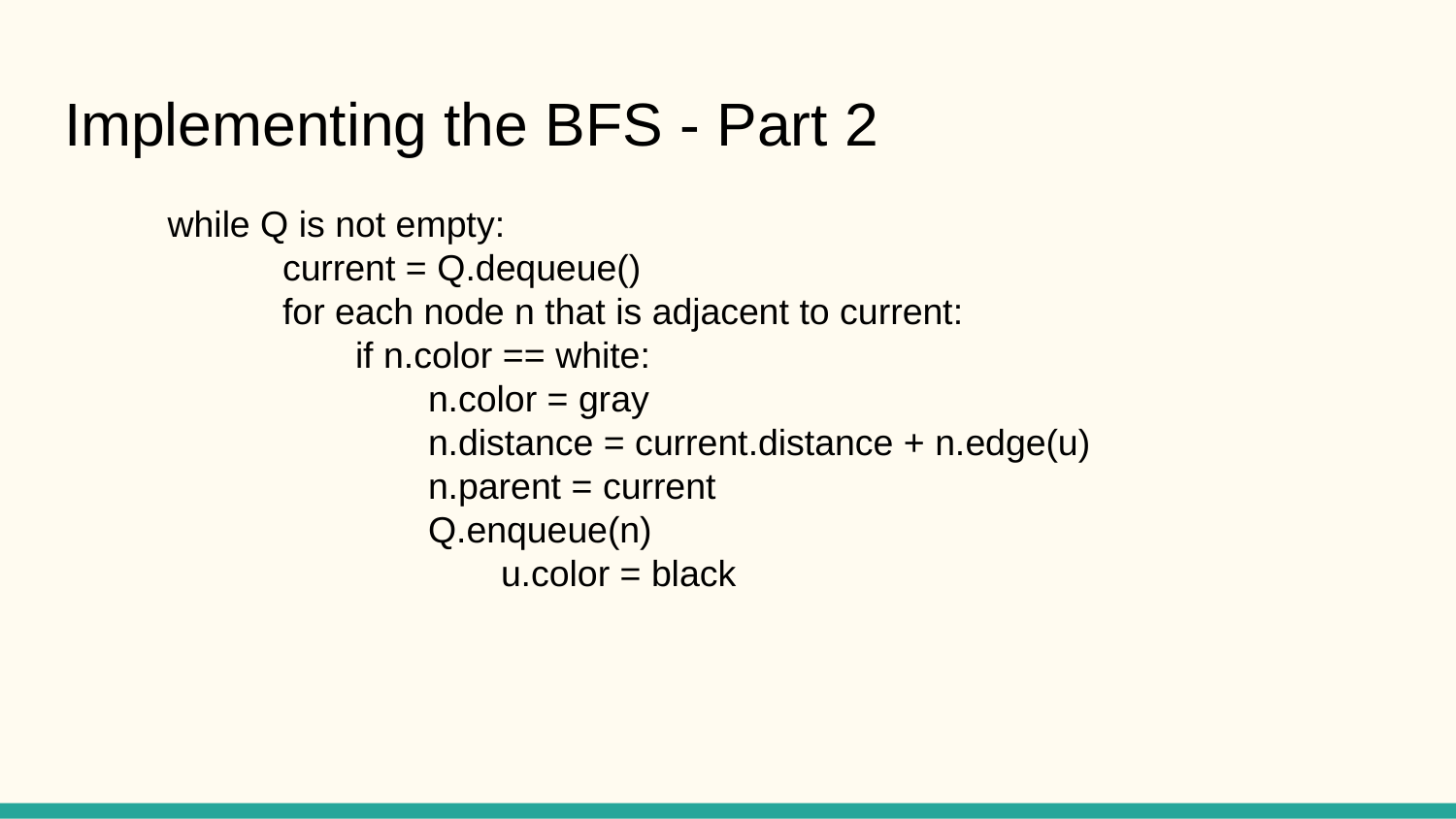

# Implementing the BFS - Part 2
   while Q is not empty:
current = Q.dequeue()
for each node n that is adjacent to current:
if n.color == white:
n.color = gray
n.distance = current.distance + n.edge(u)
n.parent = current
Q.enqueue(n)
			u.color = black